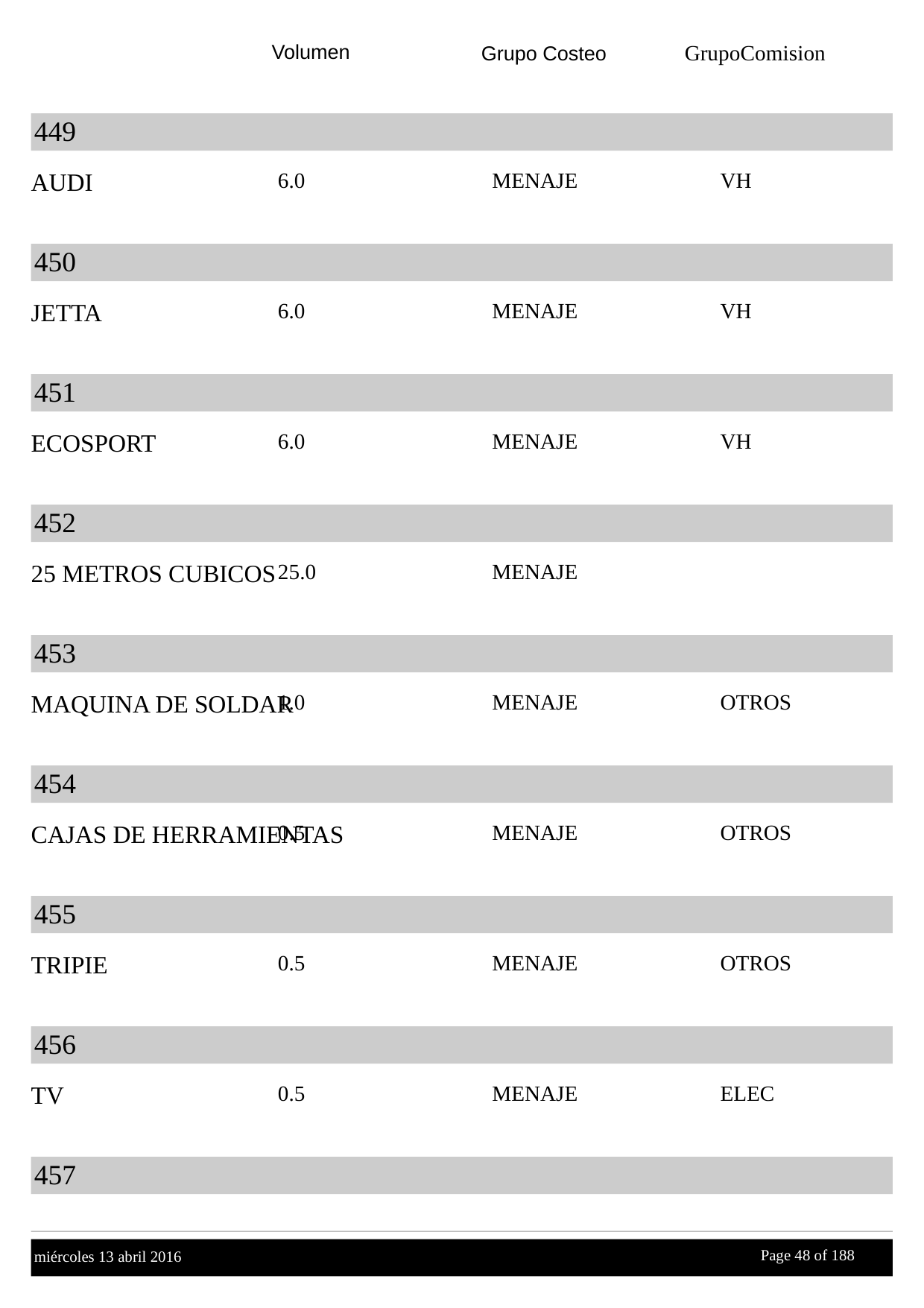

Volumen
GrupoComision
Grupo Costeo

449
AUDI
6.0
MENAJE
VH

450
JETTA
6.0
MENAJE
VH

451
ECOSPORT
6.0
MENAJE
VH

452
25 METROS CUBICOS
25.0
MENAJE

453
MAQUINA DE SOLDAR
1.0
MENAJE
OTROS

454
CAJAS DE HERRAMIENTAS
0.5
MENAJE
OTROS

455
TRIPIE
0.5
MENAJE
OTROS

456
TV
0.5
MENAJE
ELEC

457

Page 48 of
 188
miércoles 13 abril 2016